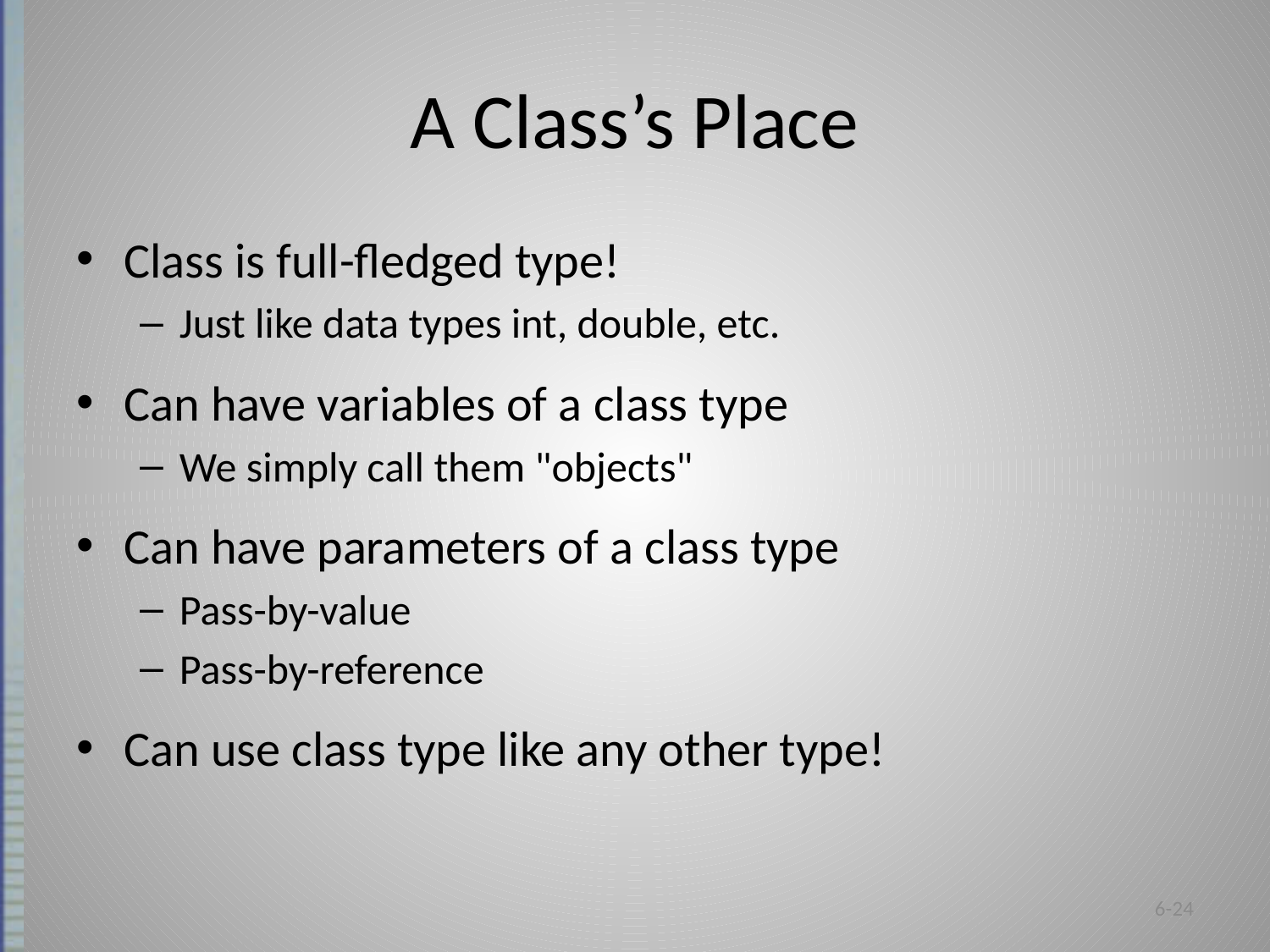

# A Class’s Place
Class is full-fledged type!
Just like data types int, double, etc.
Can have variables of a class type
We simply call them "objects"
Can have parameters of a class type
Pass-by-value
Pass-by-reference
Can use class type like any other type!
6-24